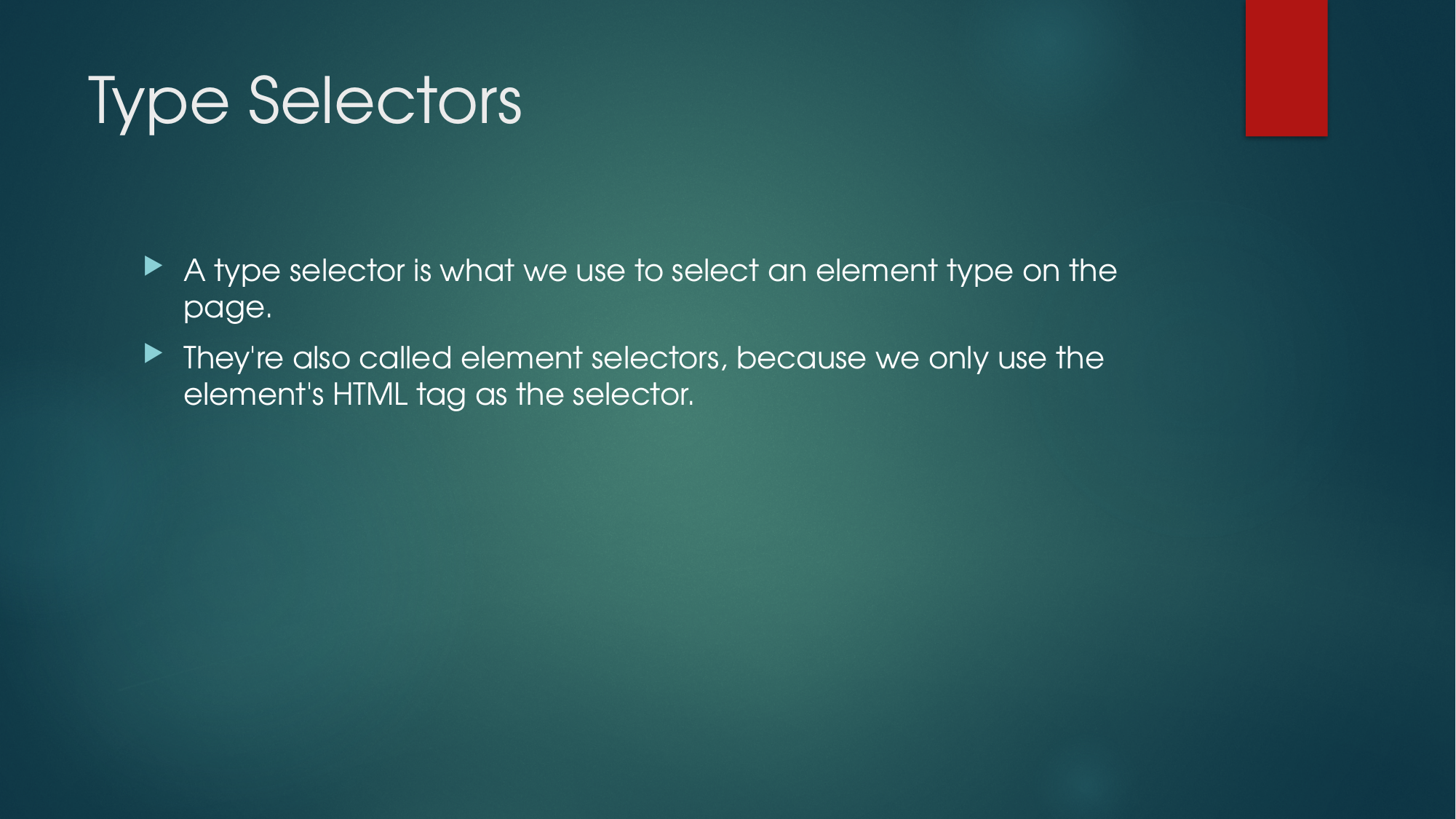

# Type Selectors
A type selector is what we use to select an element type on the page.
They're also called element selectors, because we only use the element's HTML tag as the selector.